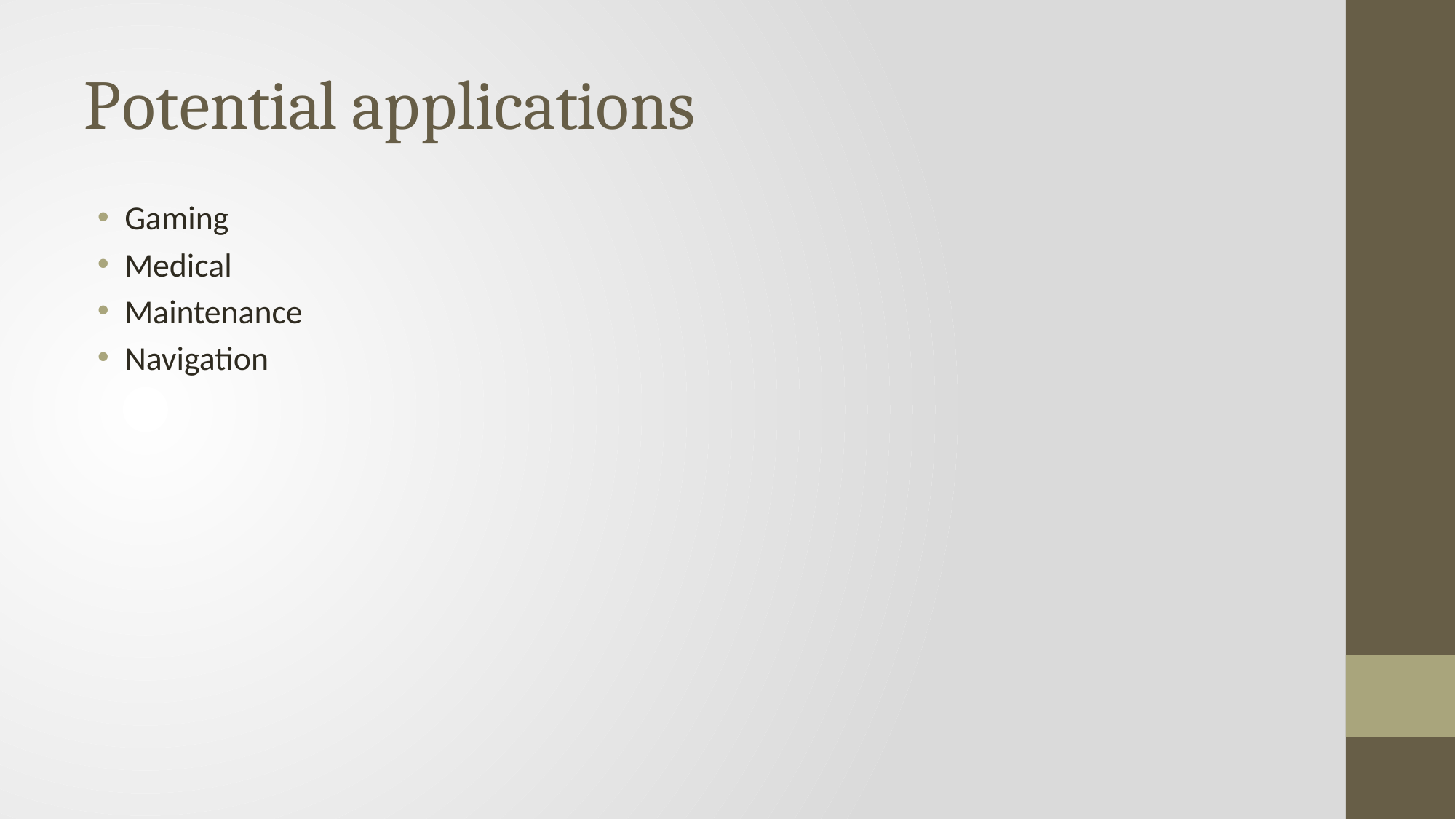

# Potential applications
Gaming
Medical
Maintenance
Navigation